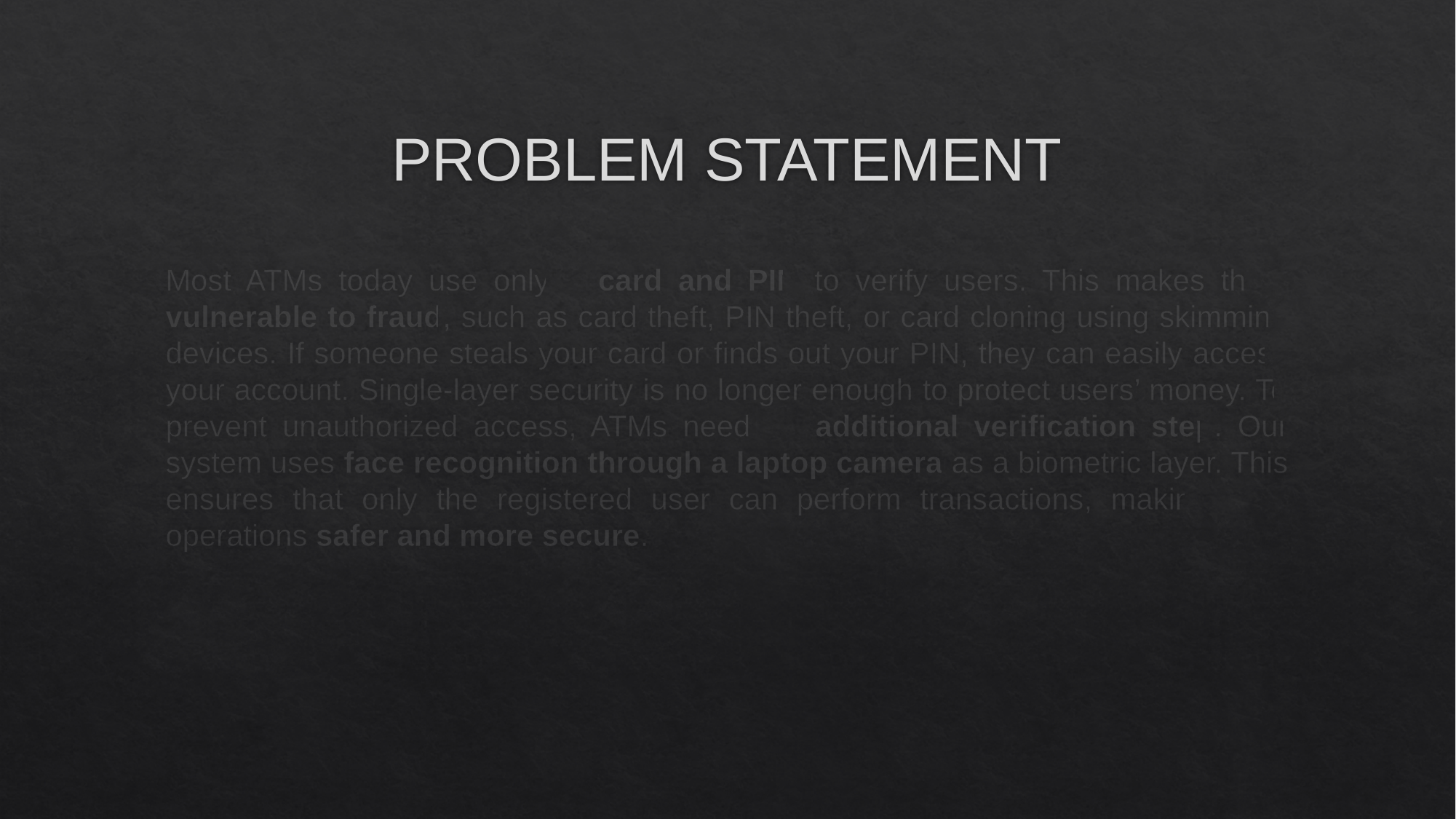

# PROBLEM STATEMENT
Most ATMs today use only a card and PIN to verify users. This makes them vulnerable to fraud, such as card theft, PIN theft, or card cloning using skimming devices. If someone steals your card or finds out your PIN, they can easily access your account. Single-layer security is no longer enough to protect users’ money. To prevent unauthorized access, ATMs need an additional verification step. Our system uses face recognition through a laptop camera as a biometric layer. This ensures that only the registered user can perform transactions, making ATM operations safer and more secure.